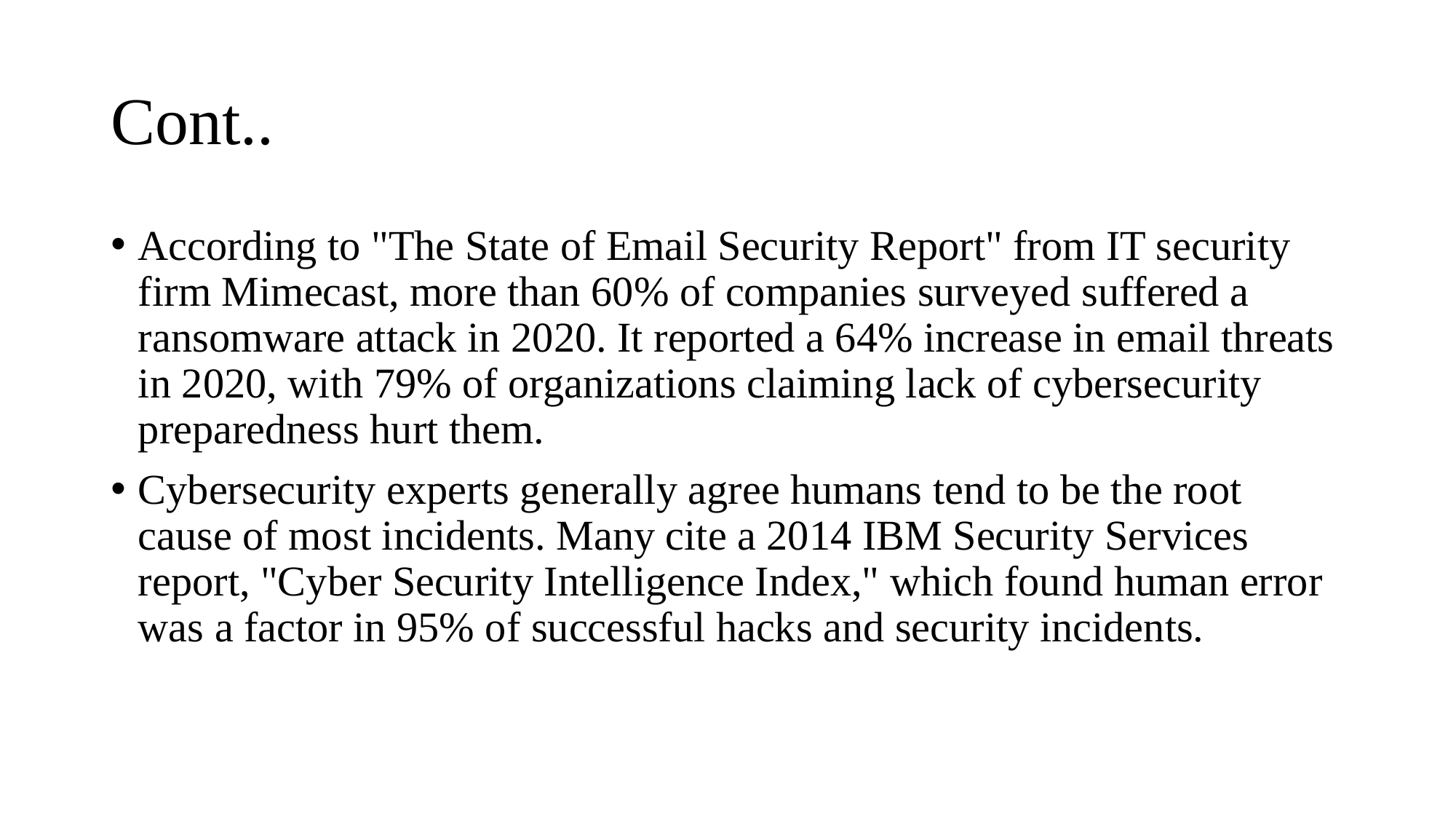

# Cont..
According to "The State of Email Security Report" from IT security firm Mimecast, more than 60% of companies surveyed suffered a ransomware attack in 2020. It reported a 64% increase in email threats in 2020, with 79% of organizations claiming lack of cybersecurity preparedness hurt them.
Cybersecurity experts generally agree humans tend to be the root cause of most incidents. Many cite a 2014 IBM Security Services report, "Cyber Security Intelligence Index," which found human error was a factor in 95% of successful hacks and security incidents.